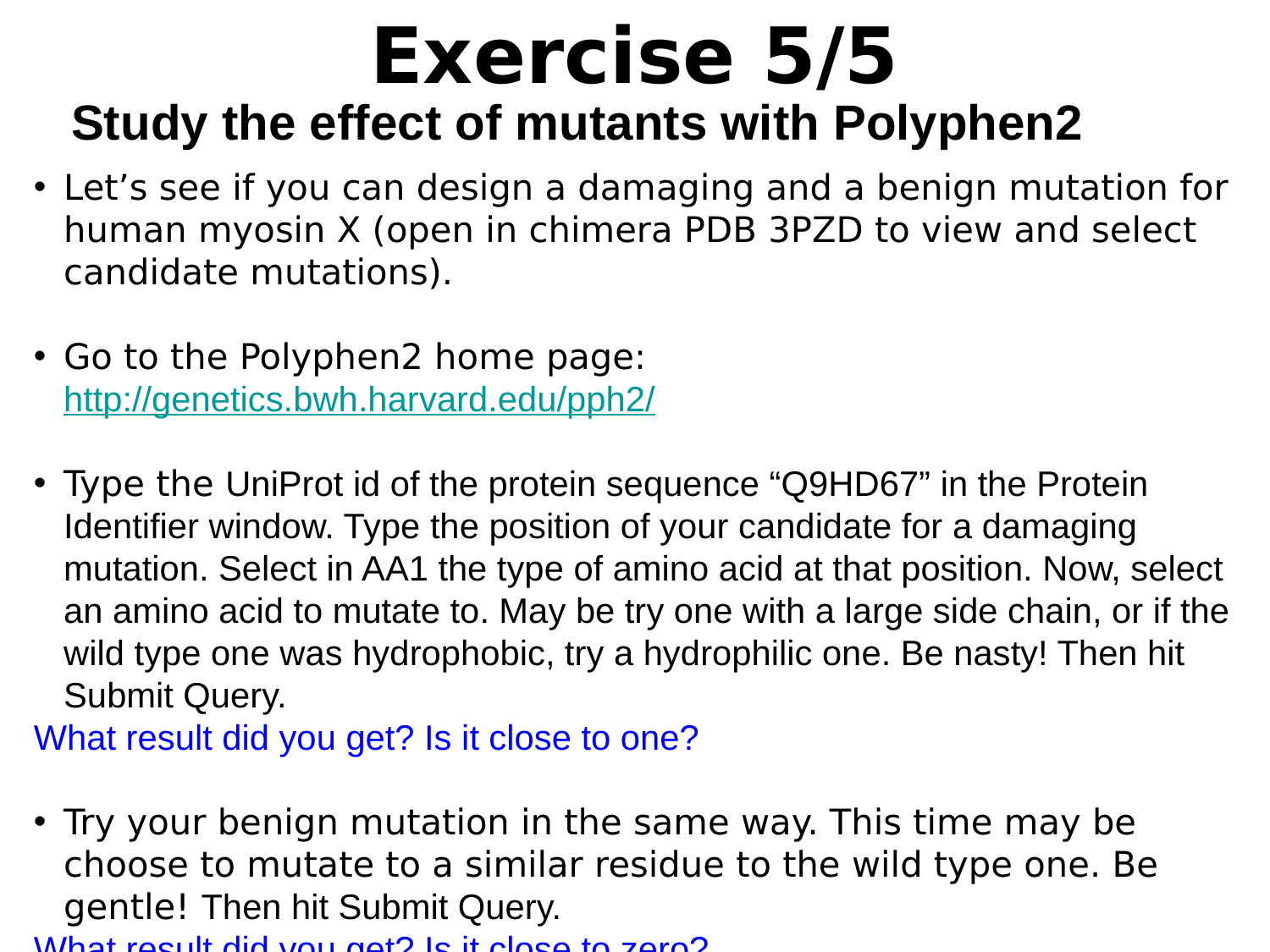

Exercise 5/5
Study the effect of mutants with Polyphen2
Let’s see if you can design a damaging and a benign mutation for human myosin X (open in chimera PDB 3PZD to view and select candidate mutations).

Go to the Polyphen2 home page: http://genetics.bwh.harvard.edu/pph2/

Type the UniProt id of the protein sequence “Q9HD67” in the Protein Identifier window. Type the position of your candidate for a damaging mutation. Select in AA1 the type of amino acid at that position. Now, select an amino acid to mutate to. May be try one with a large side chain, or if the wild type one was hydrophobic, try a hydrophilic one. Be nasty! Then hit Submit Query.
What result did you get? Is it close to one?

Try your benign mutation in the same way. This time may be choose to mutate to a similar residue to the wild type one. Be gentle! Then hit Submit Query.
What result did you get? Is it close to zero?